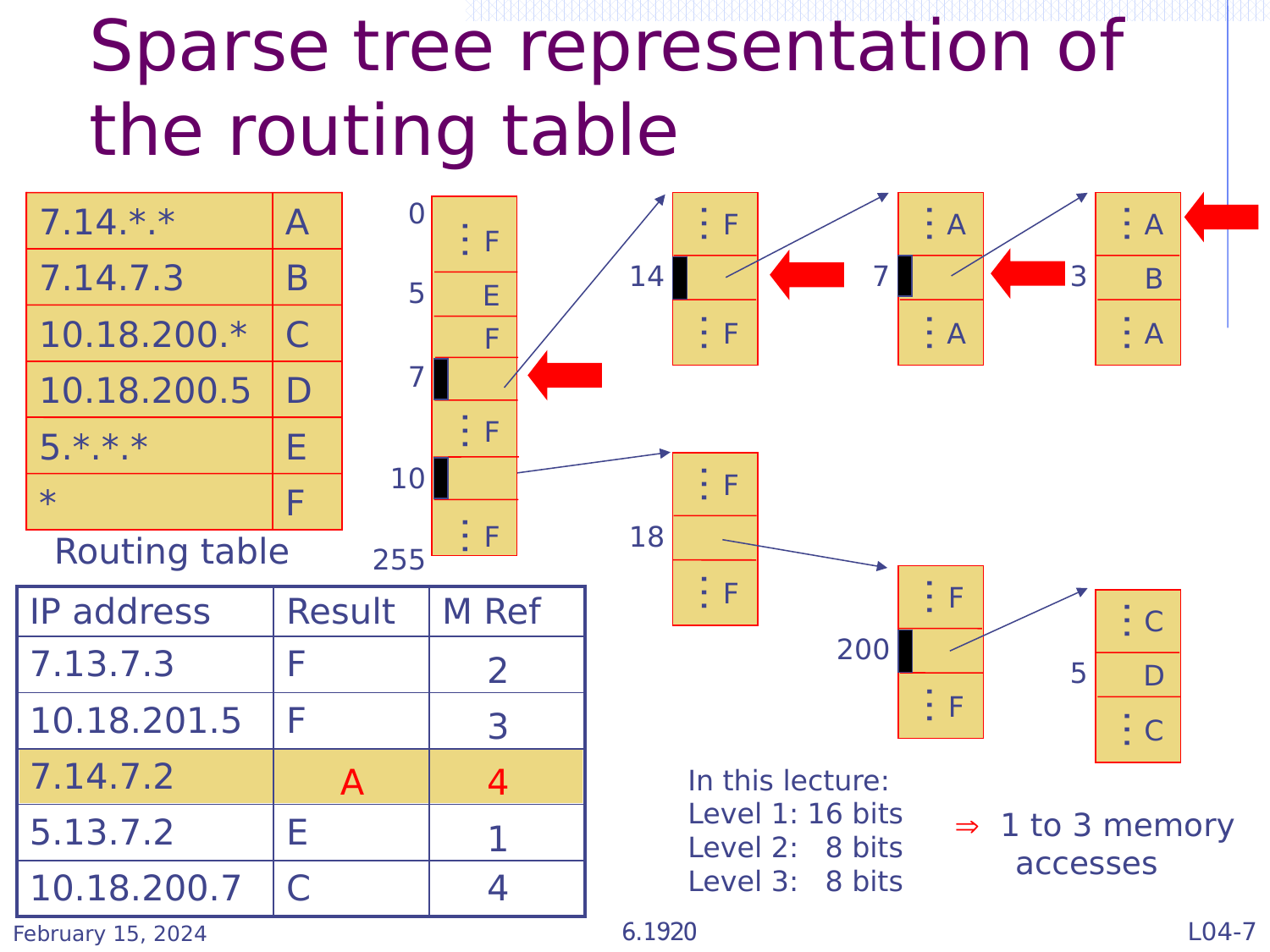

# Sparse tree representation of the routing table
0
…
F
…
A

7

…
A

…
A

B

…
A

7.14.*.*

A

7.14.7.3

B
10.18.200.*

C
10.18.200.5

D
5.*.*.*

E
*

F

…
F
14
3

5
E

…
F

F

7

…
F

…
F

10

…
F
18

Routing table
255

…
F

…
F

| IP address | Result | M Ref |
| --- | --- | --- |
| 7.13.7.3 | F |  |
| 10.18.201.5 | F |  |
| 7.14.7.2 |  |  |
| 5.13.7.2 | E |  |
| 10.18.200.7 | C |  |
…
C

5
D

…
C

200

2
…
F

3

A
4
In this lecture:
Level 1: 16 bits Level 2:   8 bits Level 3:   8 bits
 ⇒  1 to 3 memory
       accesses
1
4
February 15, 2024
6.1920
L04-7